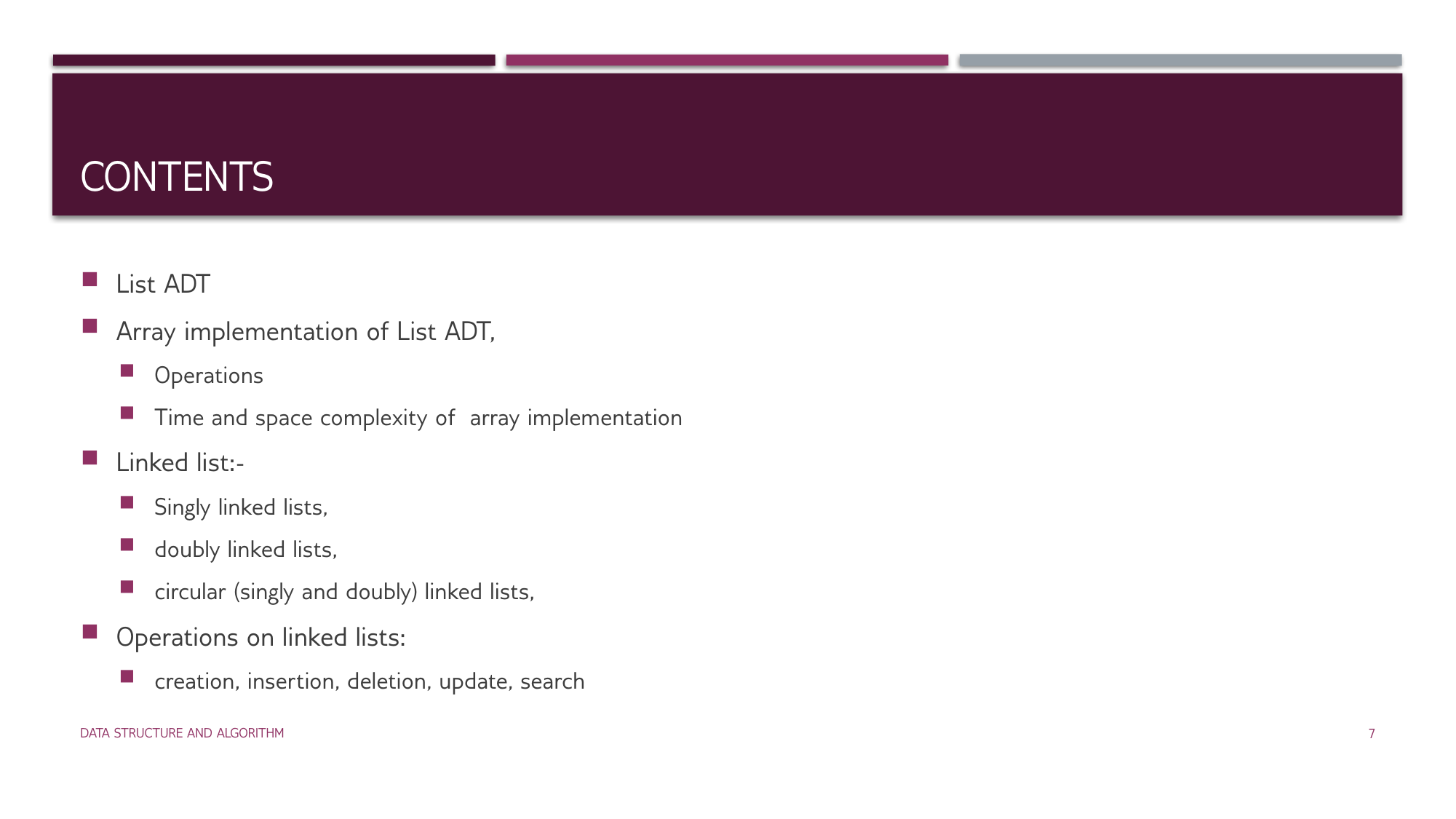

# Contents
List ADT
Array implementation of List ADT,
Operations
Time and space complexity of  array implementation
Linked list:-
Singly linked lists,
doubly linked lists,
circular (singly and doubly) linked lists,
Operations on linked lists:
creation, insertion, deletion, update, search
Data Structure and Algorithm
7